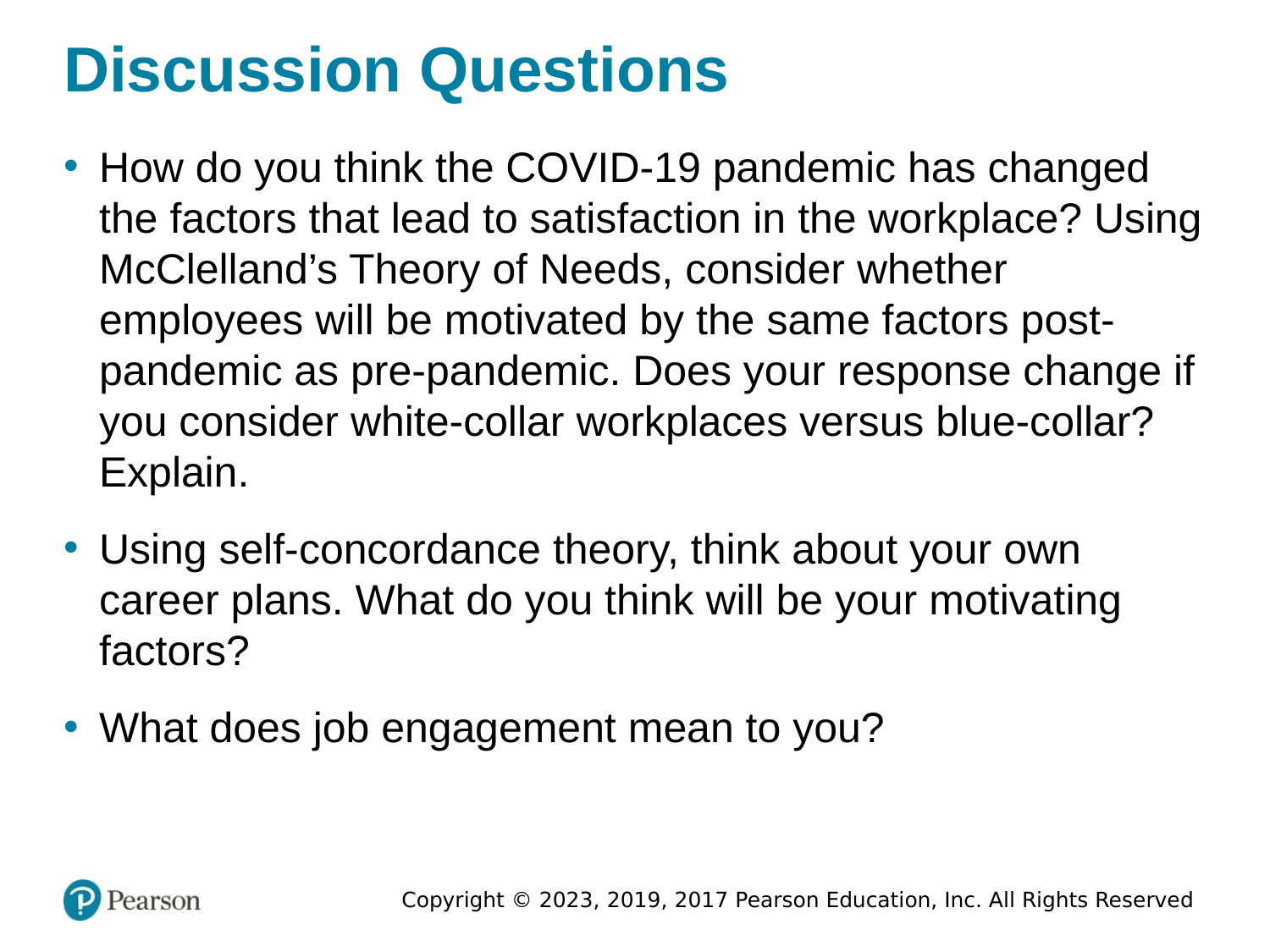

# Discussion Questions
How do you think the COVID-19 pandemic has changed the factors that lead to satisfaction in the workplace? Using McClelland’s Theory of Needs, consider whether employees will be motivated by the same factors post-pandemic as pre-pandemic. Does your response change if you consider white-collar workplaces versus blue-collar? Explain.
Using self-concordance theory, think about your own career plans. What do you think will be your motivating factors?
What does job engagement mean to you?